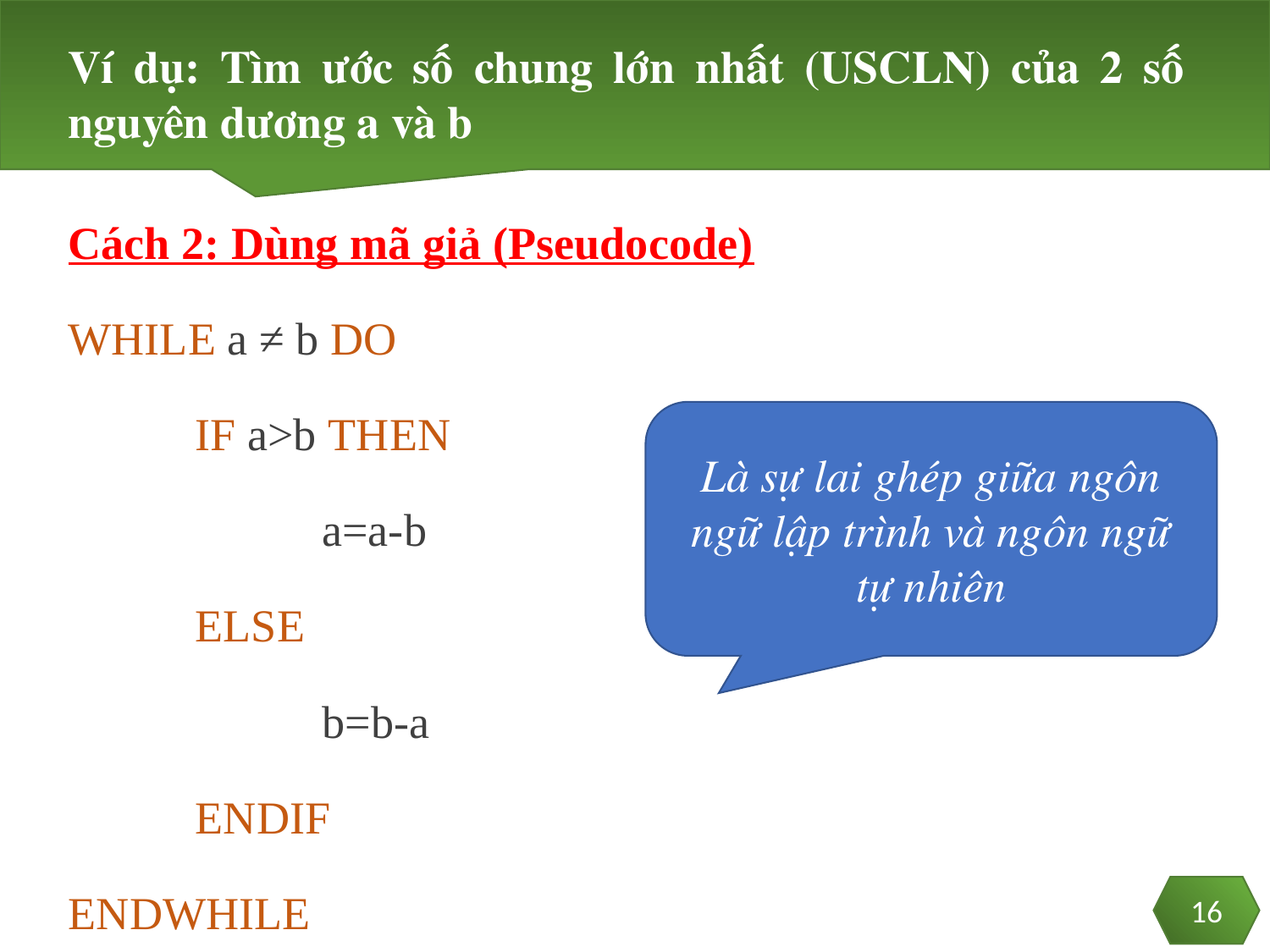

Ví dụ: Tìm ước số chung lớn nhất (USCLN) của 2 số nguyên dương a và b
Cách 2: Dùng mã giả (Pseudocode)
WHILE a ≠ b DO
	IF a>b THEN
		a=a-b
	ELSE
		b=b-a
	ENDIF
ENDWHILE

Là sự lai ghép giữa ngôn ngữ lập trình và ngôn ngữ tự nhiên